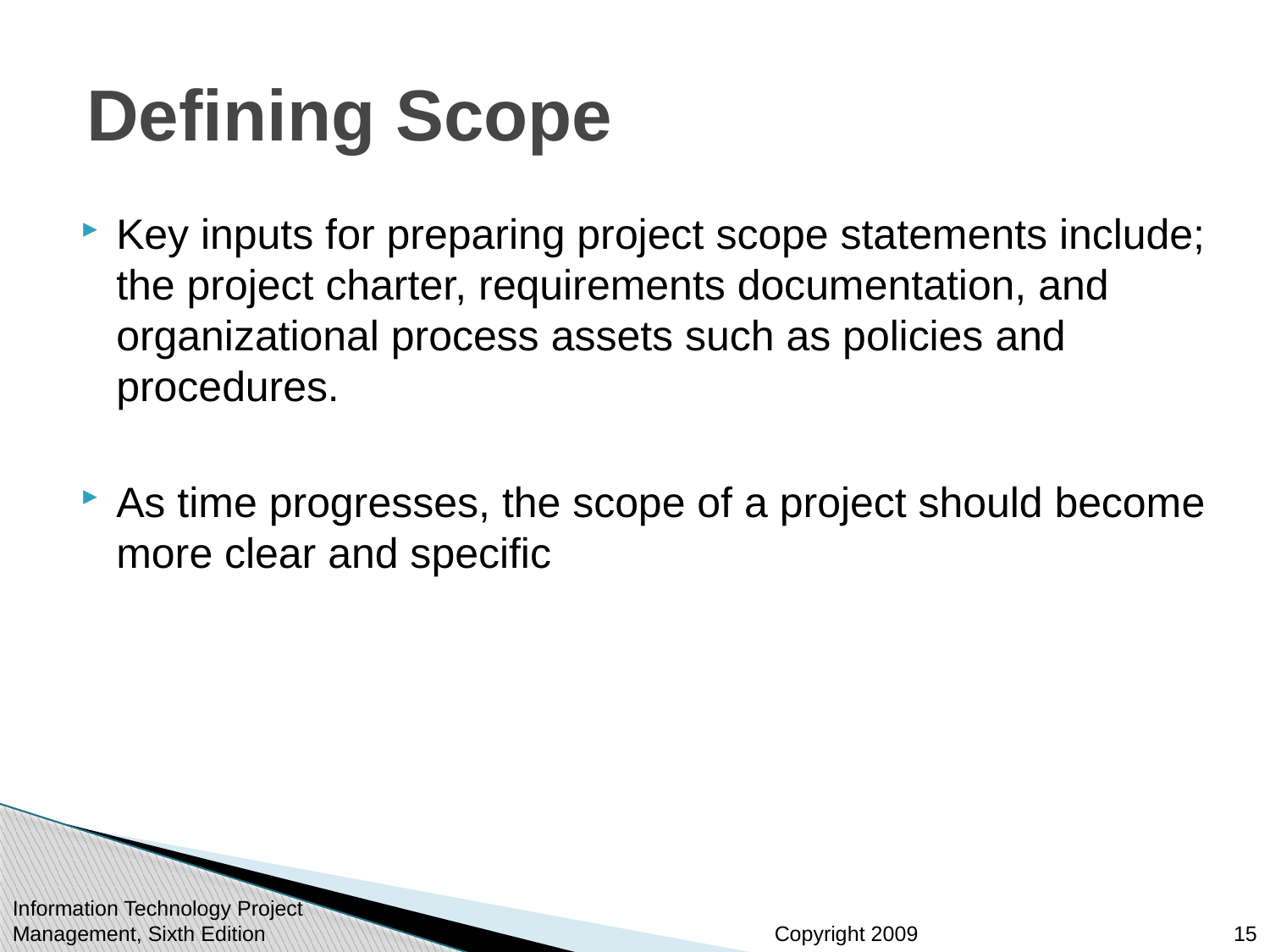

# Defining Scope
Key inputs for preparing project scope statements include; the project charter, requirements documentation, and organizational process assets such as policies and procedures.

As time progresses, the scope of a project should become more clear and specific
Information Technology Project Management, Sixth Edition
15